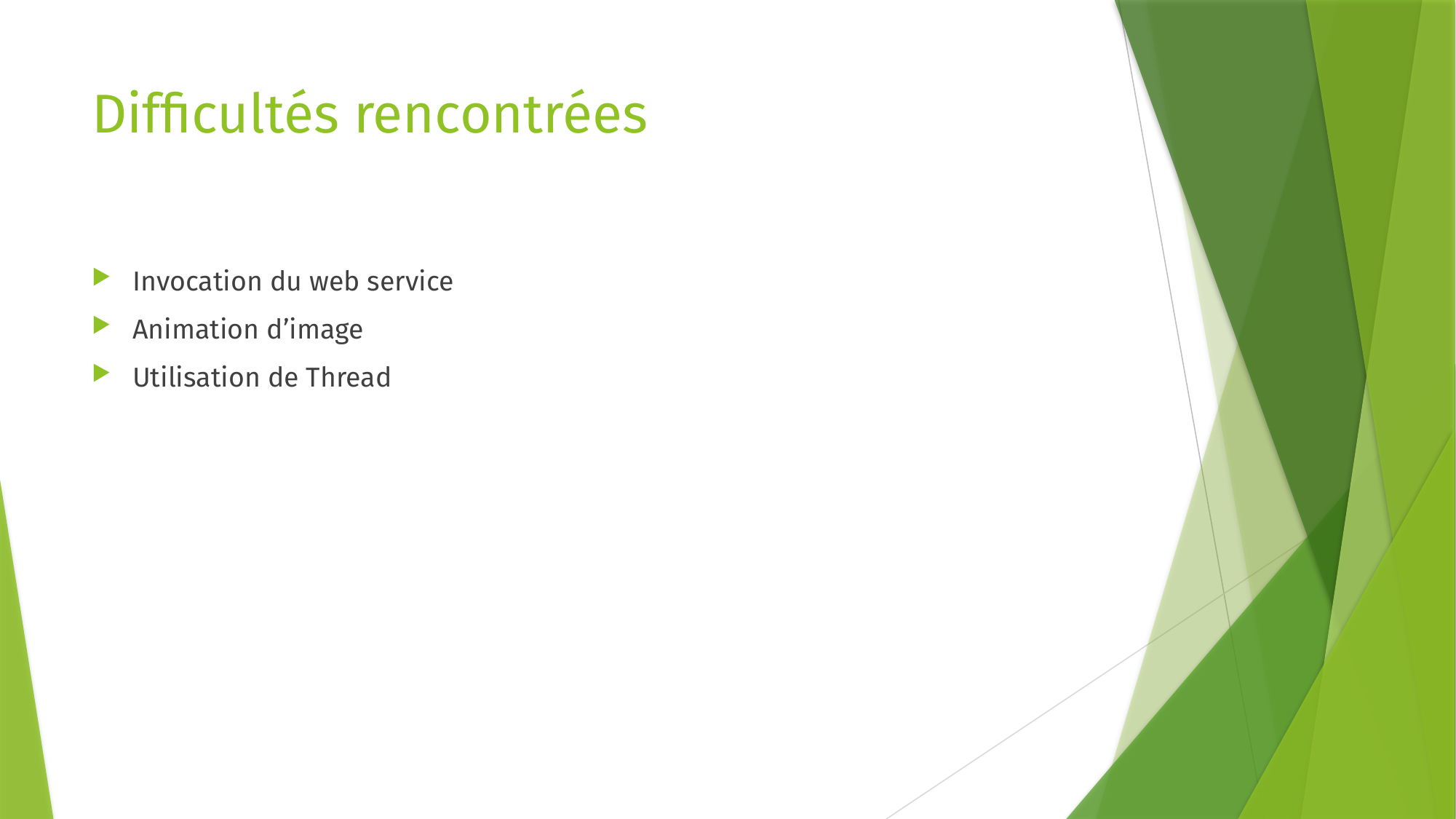

# Difficultés rencontrées
Invocation du web service
Animation d’image
Utilisation de Thread